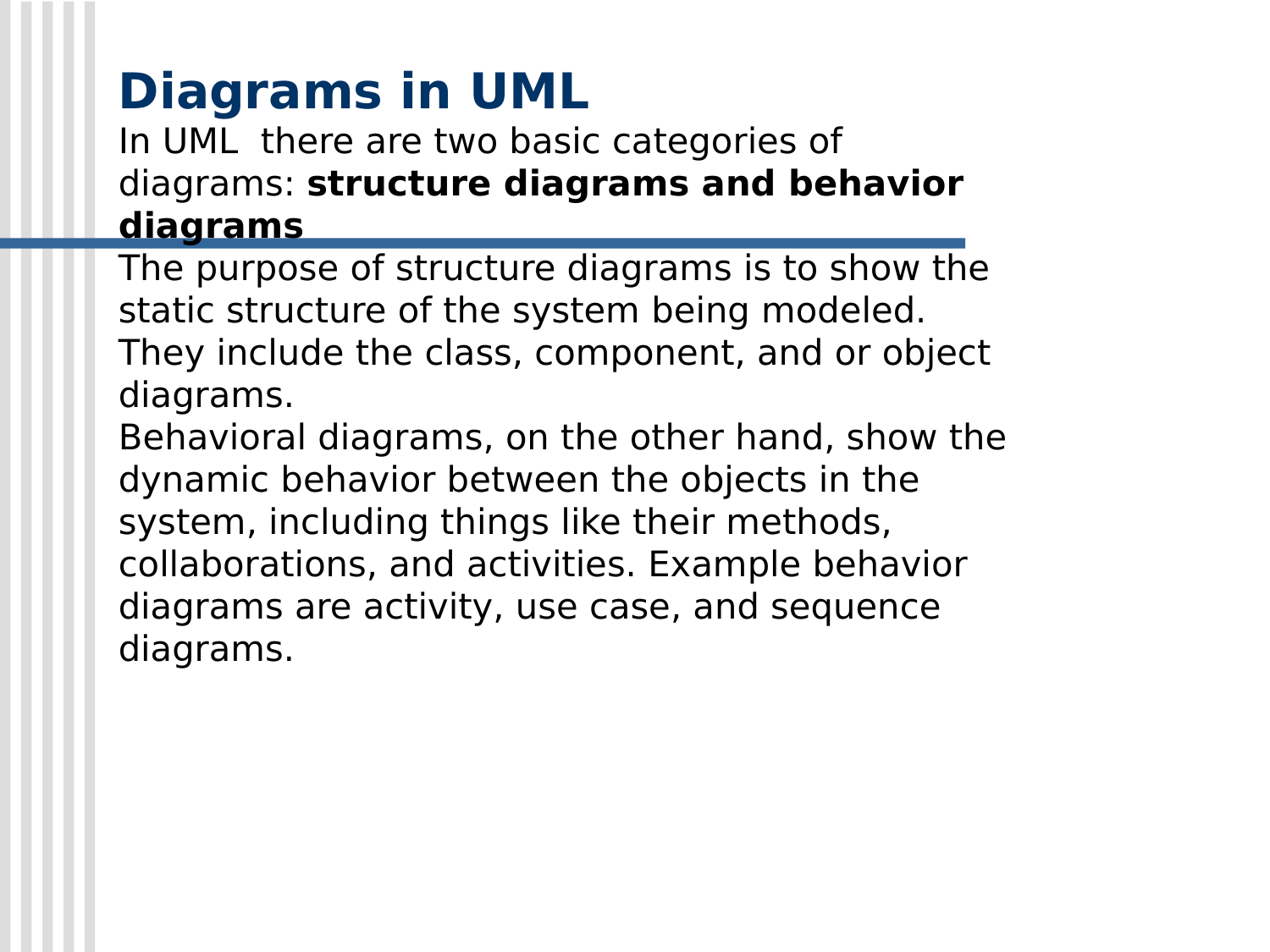

Diagrams in UML
In UML  there are two basic categories of diagrams: structure diagrams and behavior diagrams
The purpose of structure diagrams is to show the static structure of the system being modeled. They include the class, component, and or object diagrams.
Behavioral diagrams, on the other hand, show the dynamic behavior between the objects in the system, including things like their methods, collaborations, and activities. Example behavior diagrams are activity, use case, and sequence diagrams.